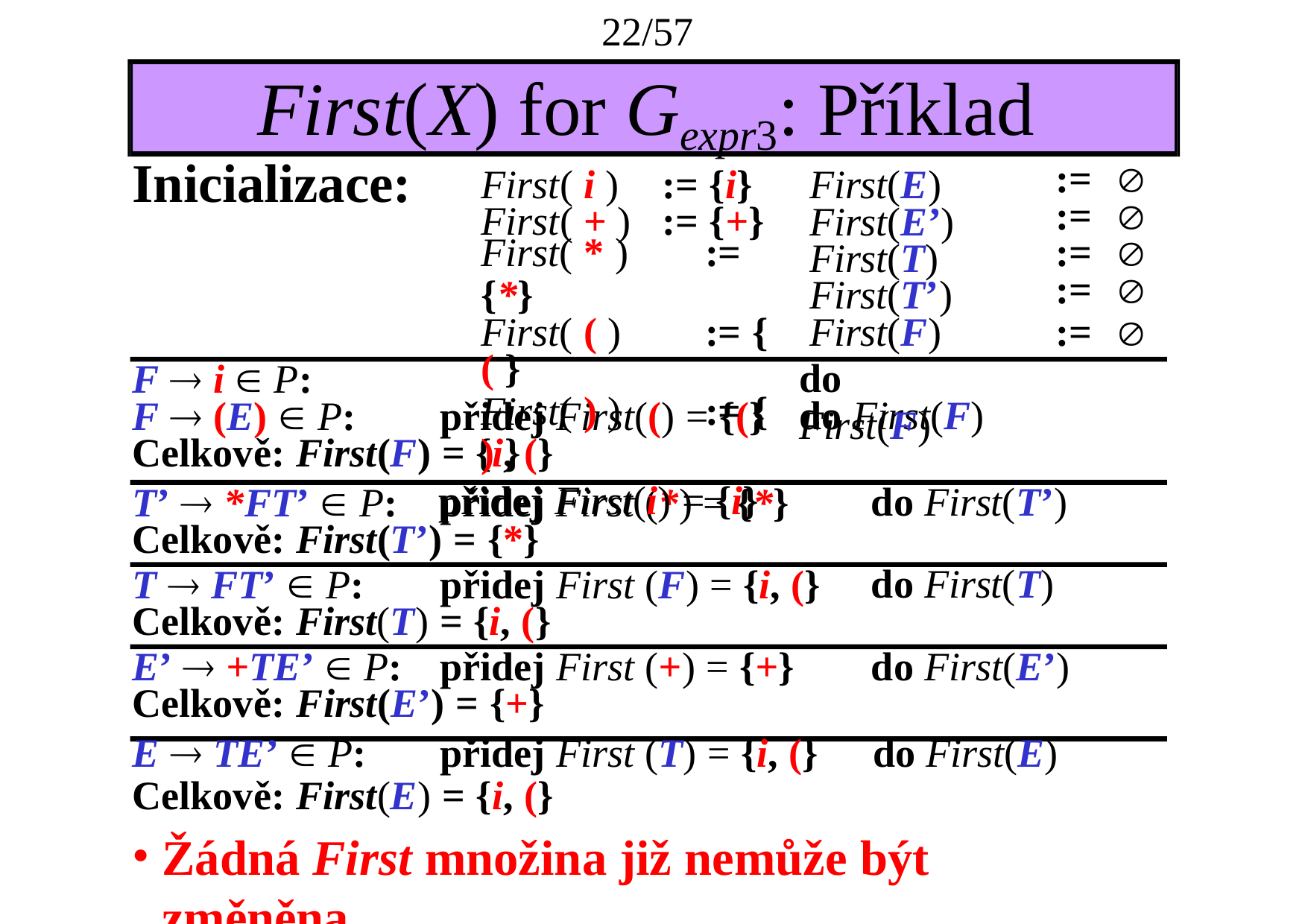

22/57
# First(X) for Gexpr3: Příklad

Inicializace:
First( i )	:= {i}
First(E) First(E’) First(T) First(T’) First(F)
do First(F)
:=	∅
:=	∅
:=	∅
:=	∅
:=	∅
First( + )	:= {+}
First( * )	:= {*}
First( ( )	:= { ( }
First( ) )	:= { ) }
přidej First(i) = {i}
F → i ∈ P:

do First(F)
F → (E) ∈ P:	přidej First(() = {(}
Celkově: First(F) = {i, (}
do First(T’)
do First(T)
T’ → *FT’ ∈ P:	přidej First (*) = {*} Celkově: First(T’) = {*}

T → FT’ ∈ P:	přidej First (F) = {i, (}

Celkově: First(T) = {i, (}
do First(E’)
E’ → +TE’ ∈ P:	přidej First (+) = {+} Celkově: First(E’) = {+}

E → TE’ ∈ P:	přidej First (T) = {i, (}	do First(E)
Celkově: First(E) = {i, (}
Žádná First množina již nemůže být změněna.